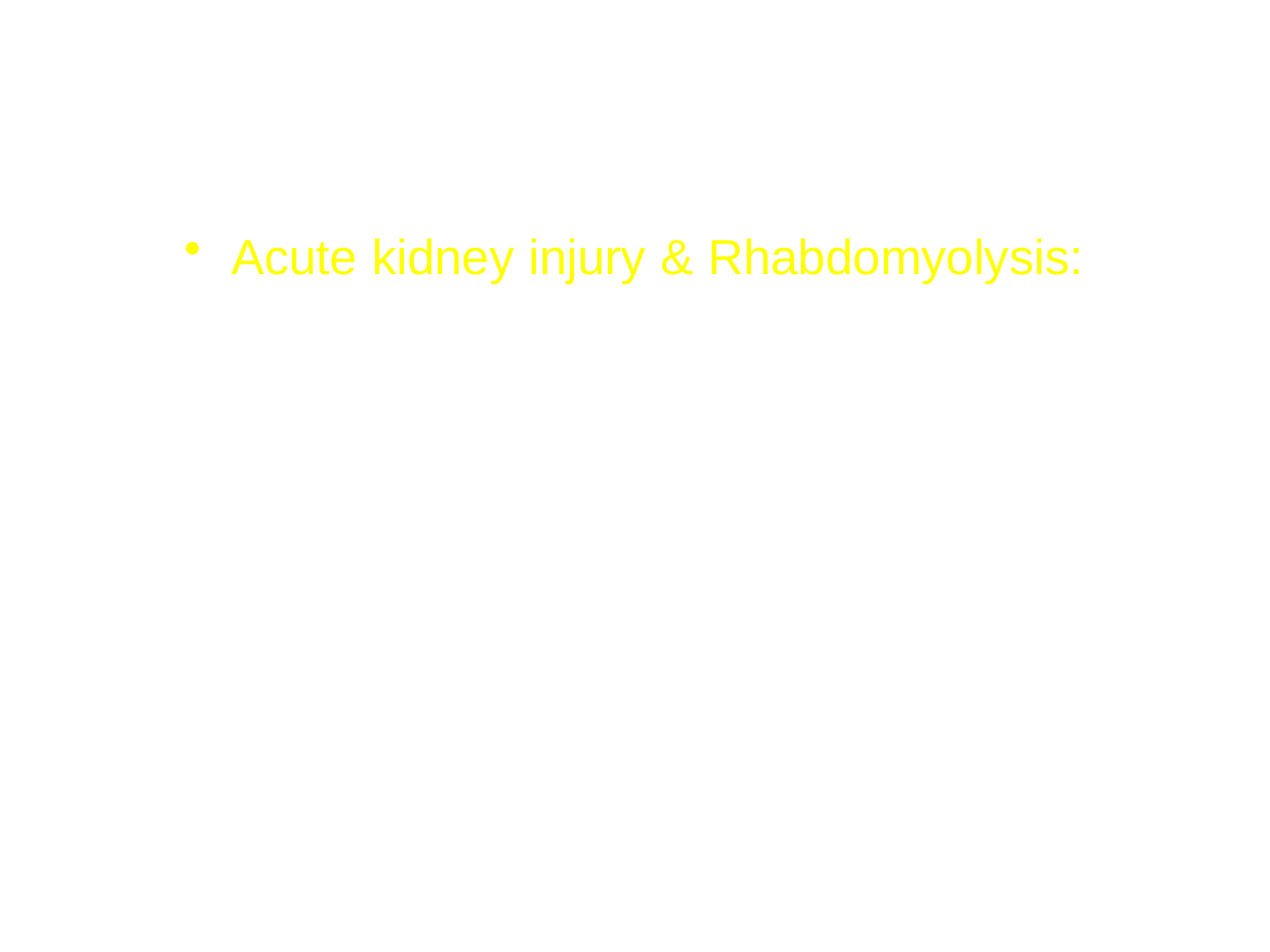

Acute kidney injury & Rhabdomyolysis:
Renal function studies and serum electrolyte  should be followed closely over the first few  days of illness; renal replacement therapy  may be needed.